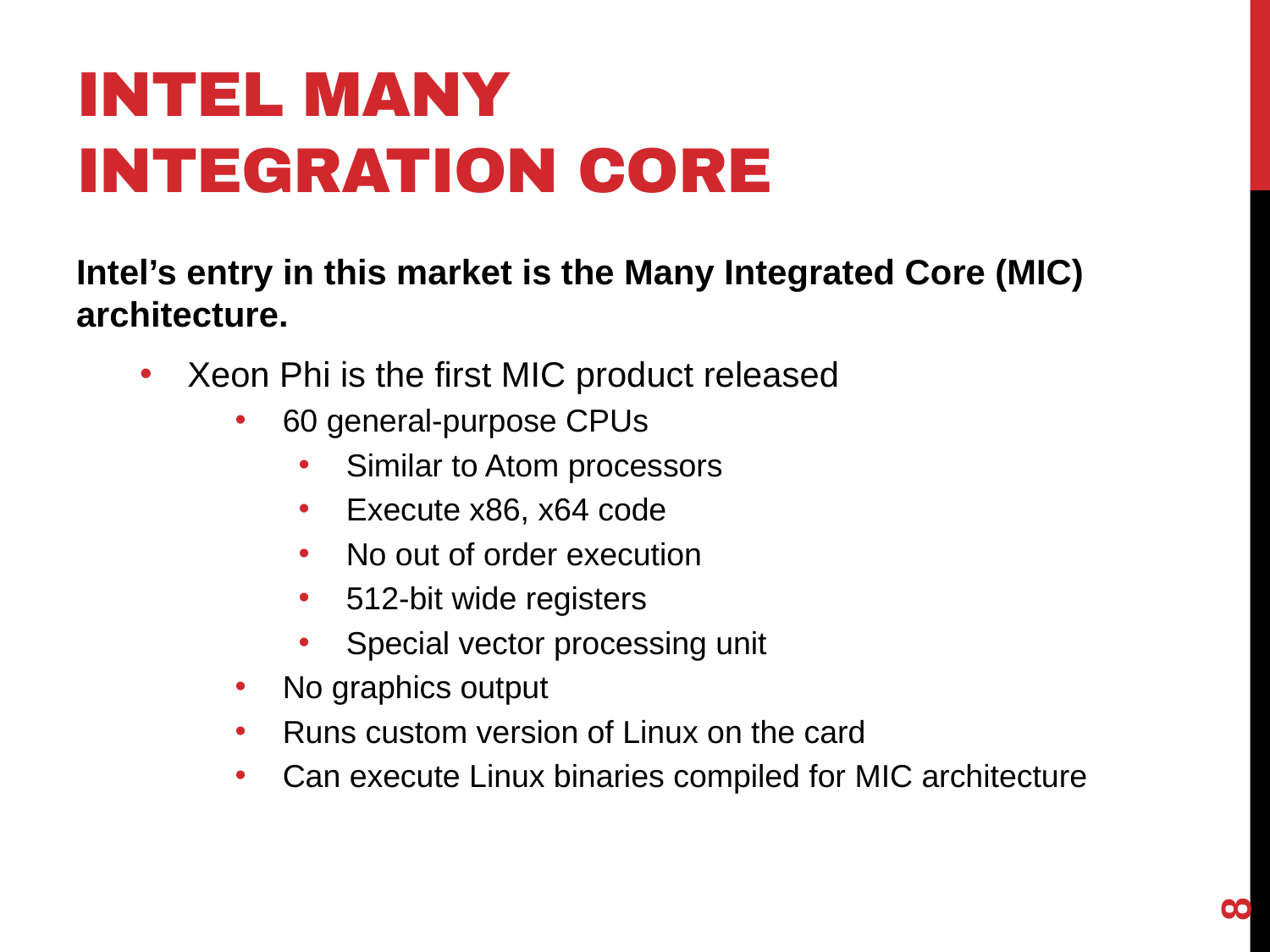

# Intel Many Integration core
Intel’s entry in this market is the Many Integrated Core (MIC) architecture.
Xeon Phi is the first MIC product released
60 general-purpose CPUs
Similar to Atom processors
Execute x86, x64 code
No out of order execution
512-bit wide registers
Special vector processing unit
No graphics output
Runs custom version of Linux on the card
Can execute Linux binaries compiled for MIC architecture

8